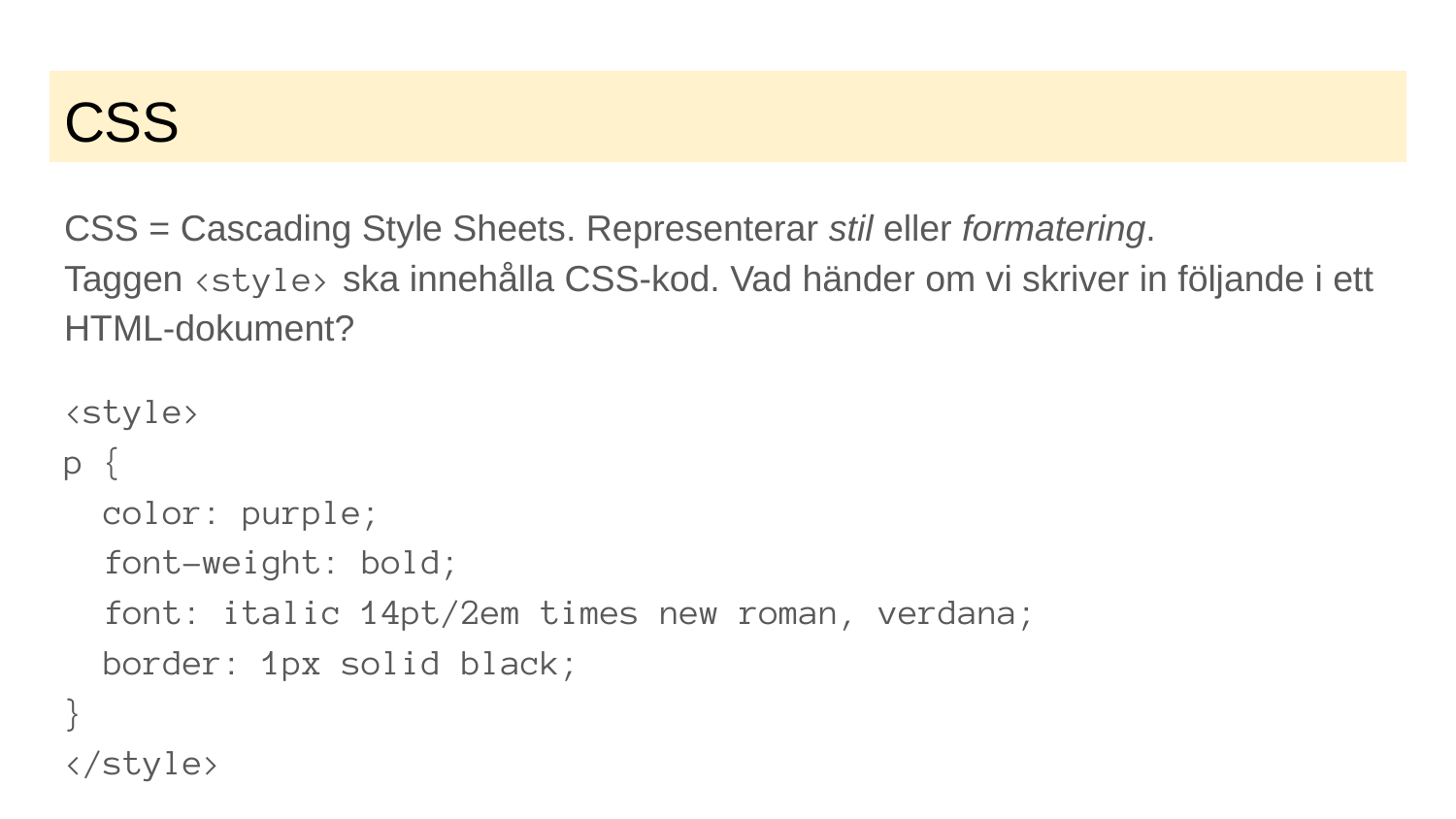

# CSS
CSS = Cascading Style Sheets. Representerar stil eller formatering.
Taggen <style> ska innehålla CSS-kod. Vad händer om vi skriver in följande i ett HTML-dokument?
<style>
p {
  color: purple;
  font-weight: bold;
  font: italic 14pt/2em times new roman, verdana;
  border: 1px solid black;
}
</style>